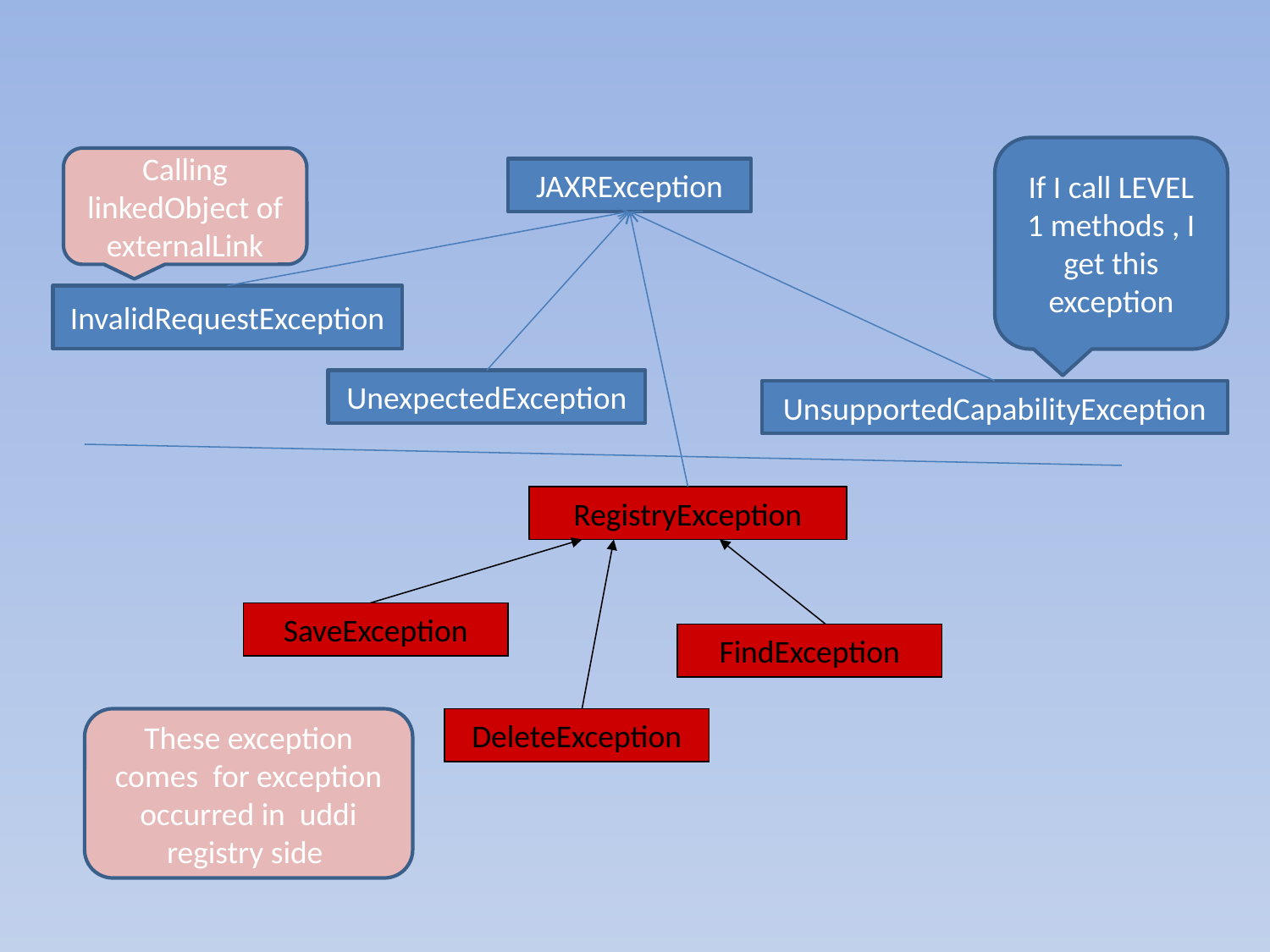

If I call LEVEL 1 methods , I get this exception
Calling linkedObject of externalLink
JAXRException
InvalidRequestException
UnexpectedException
UnsupportedCapabilityException
RegistryException

SaveException
FindException
These exception comes  for exception occurred in  uddi registry side
DeleteException